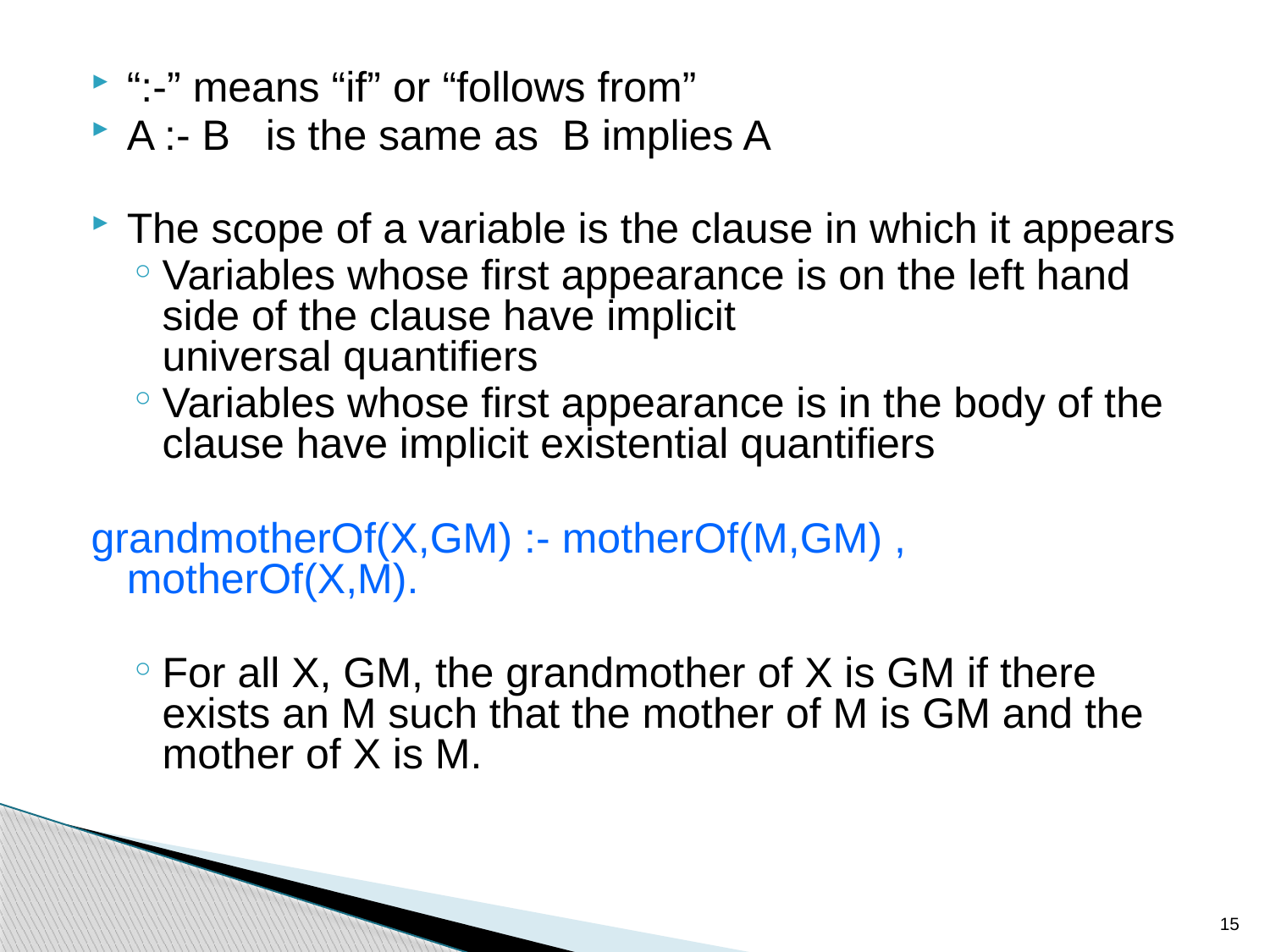

“:-” means “if” or “follows from”
A :- B   is the same as  B implies A

The scope of a variable is the clause in which it appears
Variables whose first appearance is on the left hand side of the clause have implicit
universal quantifiers
Variables whose first appearance is in the body of the clause have implicit existential quantifiers

grandmotherOf(X,GM) :- motherOf(M,GM) , motherOf(X,M).

For all X, GM, the grandmother of X is GM if there exists an M such that the mother of M is GM and the mother of X is M.
15